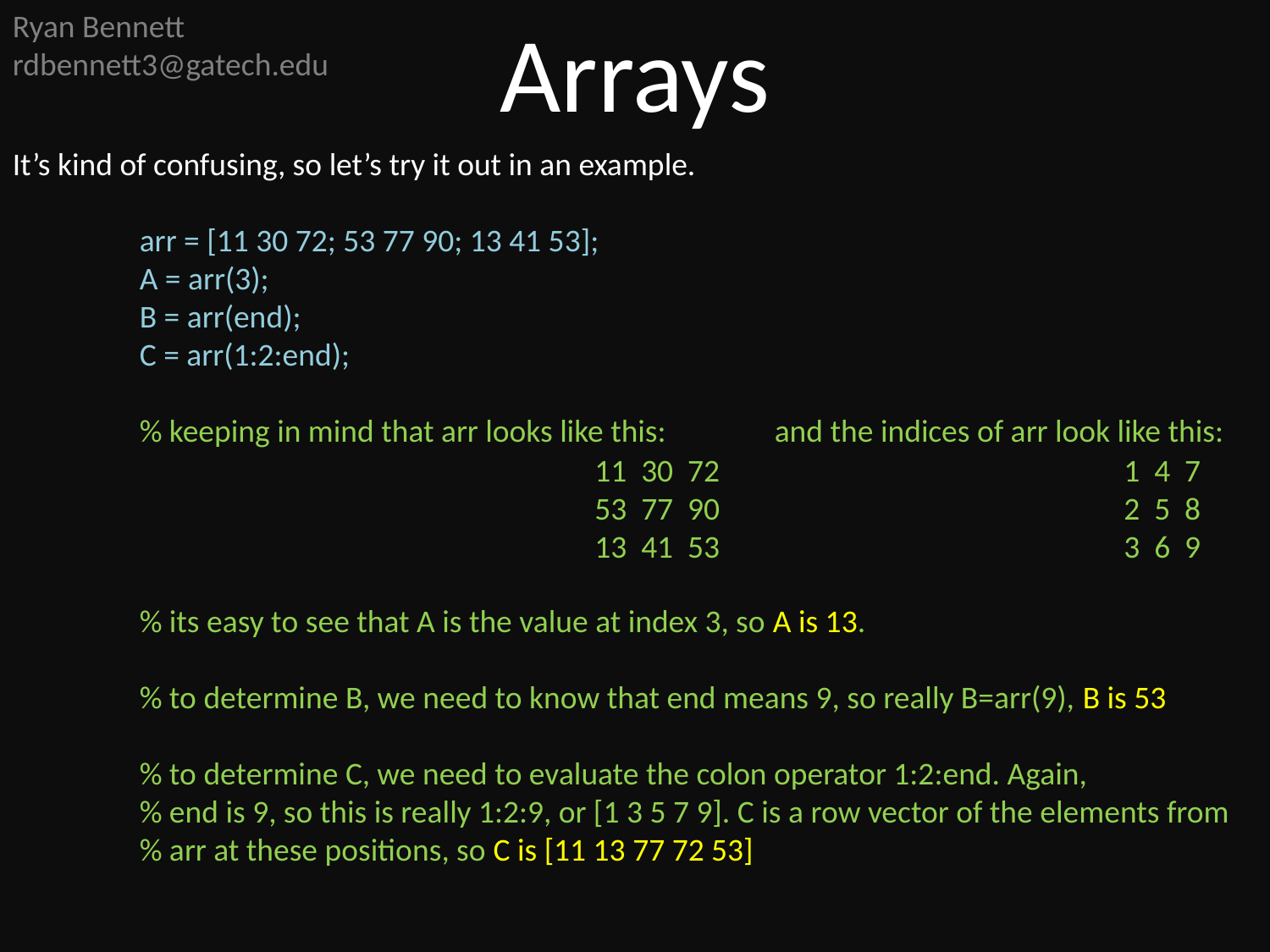

Ryan Bennett
rdbennett3@gatech.edu
Arrays
It’s kind of confusing, so let’s try it out in an example.

	arr = [11 30 72; 53 77 90; 13 41 53];
	A = arr(3);
	B = arr(end);
	C = arr(1:2:end);

	% keeping in mind that arr looks like this:	and the indices of arr look like this:

	% its easy to see that A is the value at index 3, so A is 13.

	% to determine B, we need to know that end means 9, so really B=arr(9), B is 53

	% to determine C, we need to evaluate the colon operator 1:2:end. Again,
	% end is 9, so this is really 1:2:9, or [1 3 5 7 9]. C is a row vector of the elements from
	% arr at these positions, so C is [11 13 77 72 53]

11  30  72
53  77  90
13  41  53
1  4  7
2  5  8
3  6  9